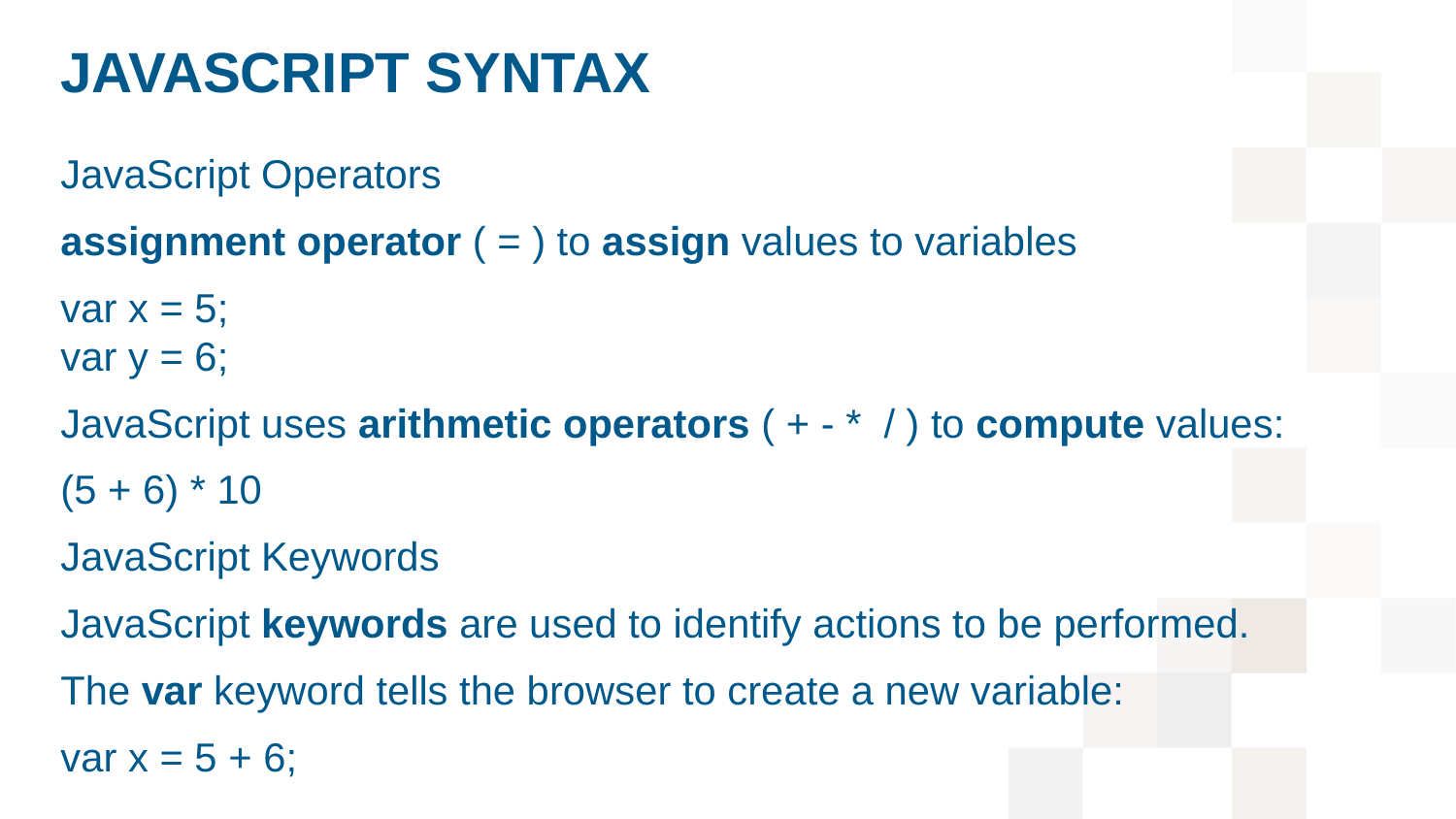

# JAVASCRIPT SYNTAX
JavaScript Operators
assignment operator ( = ) to assign values to variables
var x = 5;
var y = 6;
JavaScript uses arithmetic operators ( + - *  / ) to compute values:
(5 + 6) * 10
JavaScript Keywords
JavaScript keywords are used to identify actions to be performed.
The var keyword tells the browser to create a new variable:
var x = 5 + 6;